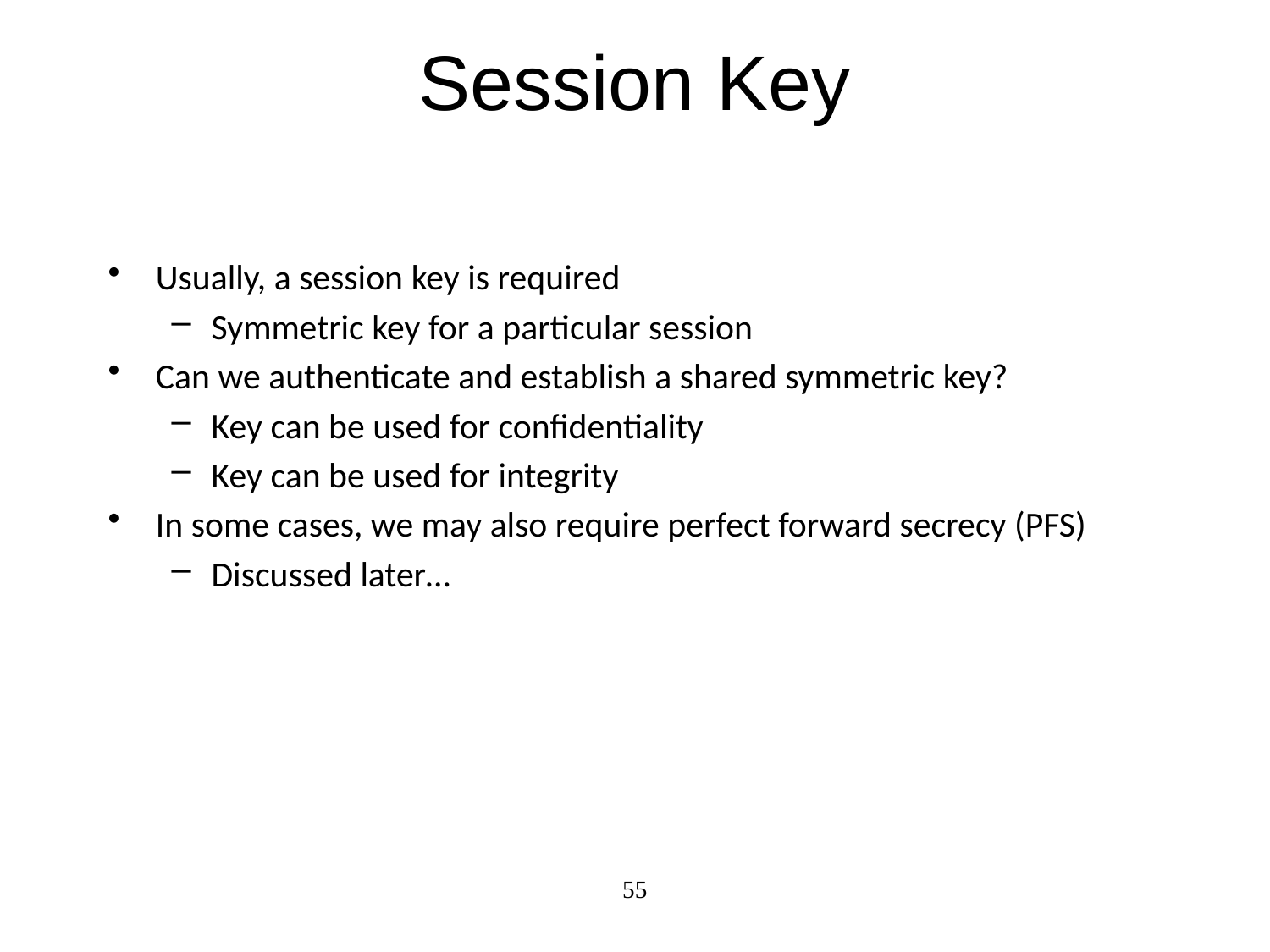

# Session Key
Usually, a session key is required
Symmetric key for a particular session
Can we authenticate and establish a shared symmetric key?
Key can be used for confidentiality
Key can be used for integrity
In some cases, we may also require perfect forward secrecy (PFS)
Discussed later…
55